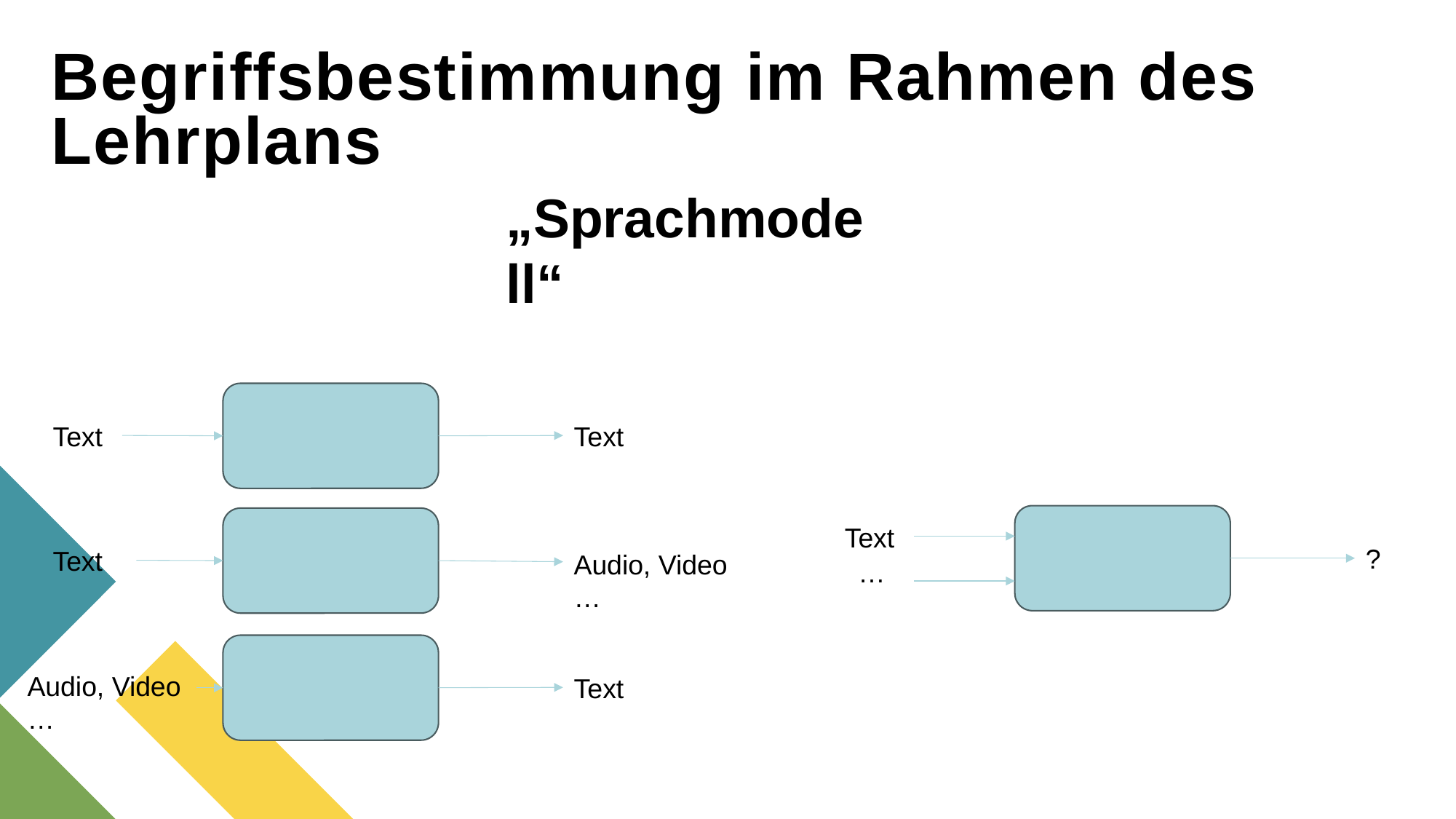

# Begriffsbestimmung im Rahmen des Lehrplans
„Sprachmodell“

Text
Text

Text
?
…

Text
Audio, Video …

Audio, Video …
Text